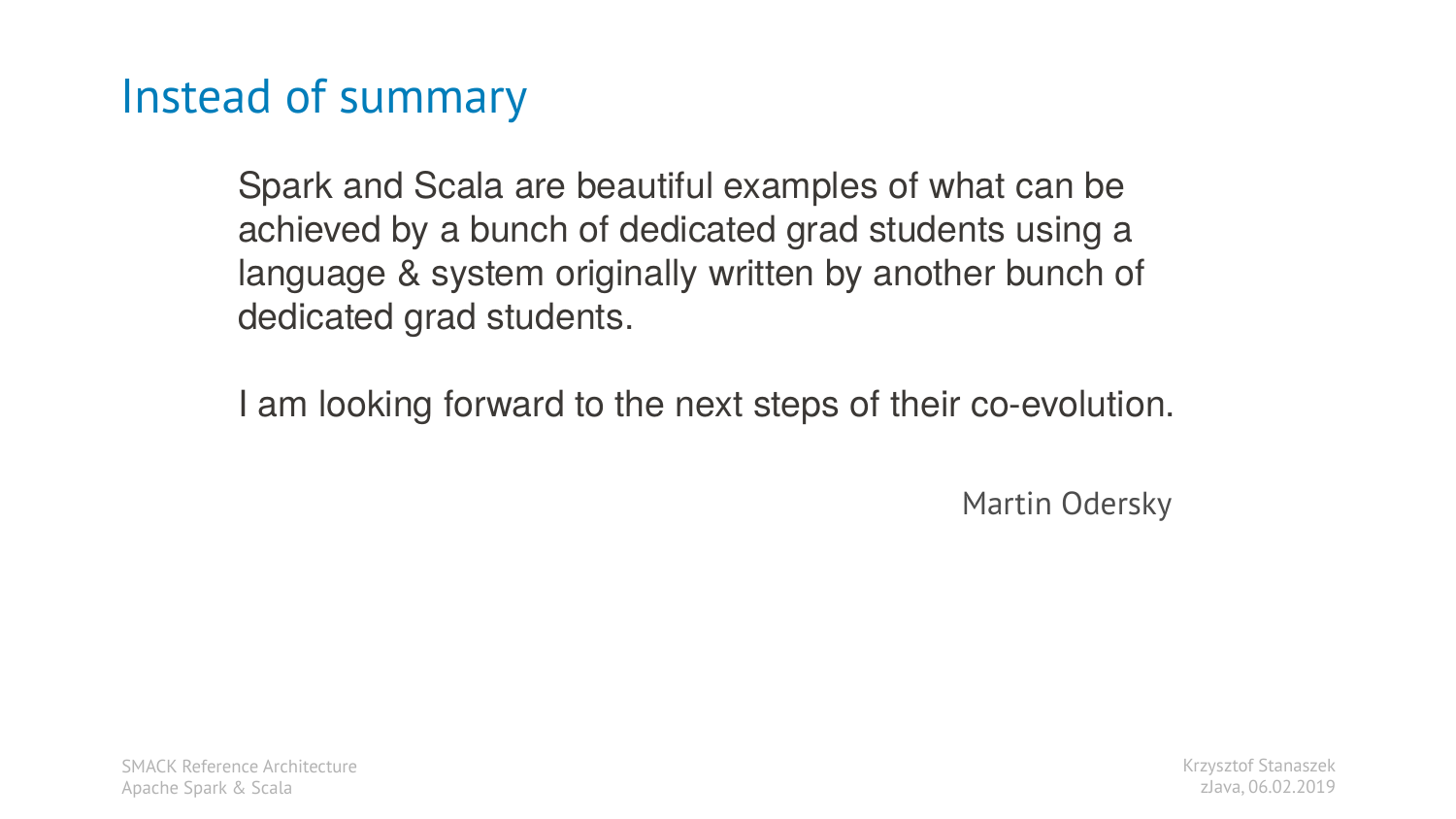

# Instead of summary
Spark and Scala are beautiful examples of what can be achieved by a bunch of dedicated grad students using a language & system originally written by another bunch of dedicated grad students.

I am looking forward to the next steps of their co-evolution.

Martin Odersky
Krzysztof Stanaszek
zJava, 06.02.2019

SMACK Reference Architecture
Apache Spark & Scala